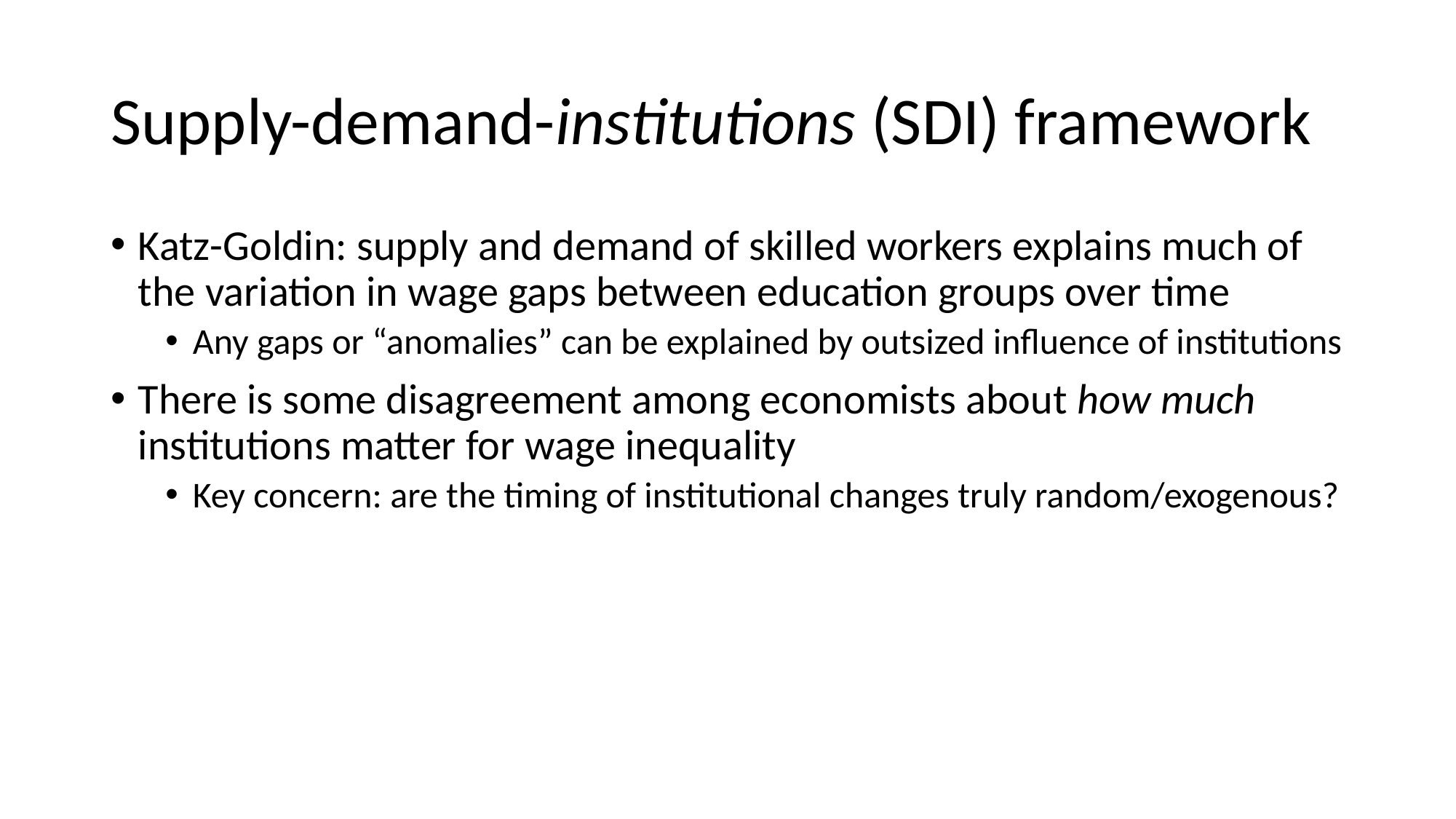

# Supply-demand-institutions (SDI) framework
Katz-Goldin: supply and demand of skilled workers explains much of the variation in wage gaps between education groups over time
Any gaps or “anomalies” can be explained by outsized influence of institutions
There is some disagreement among economists about how much institutions matter for wage inequality
Key concern: are the timing of institutional changes truly random/exogenous?